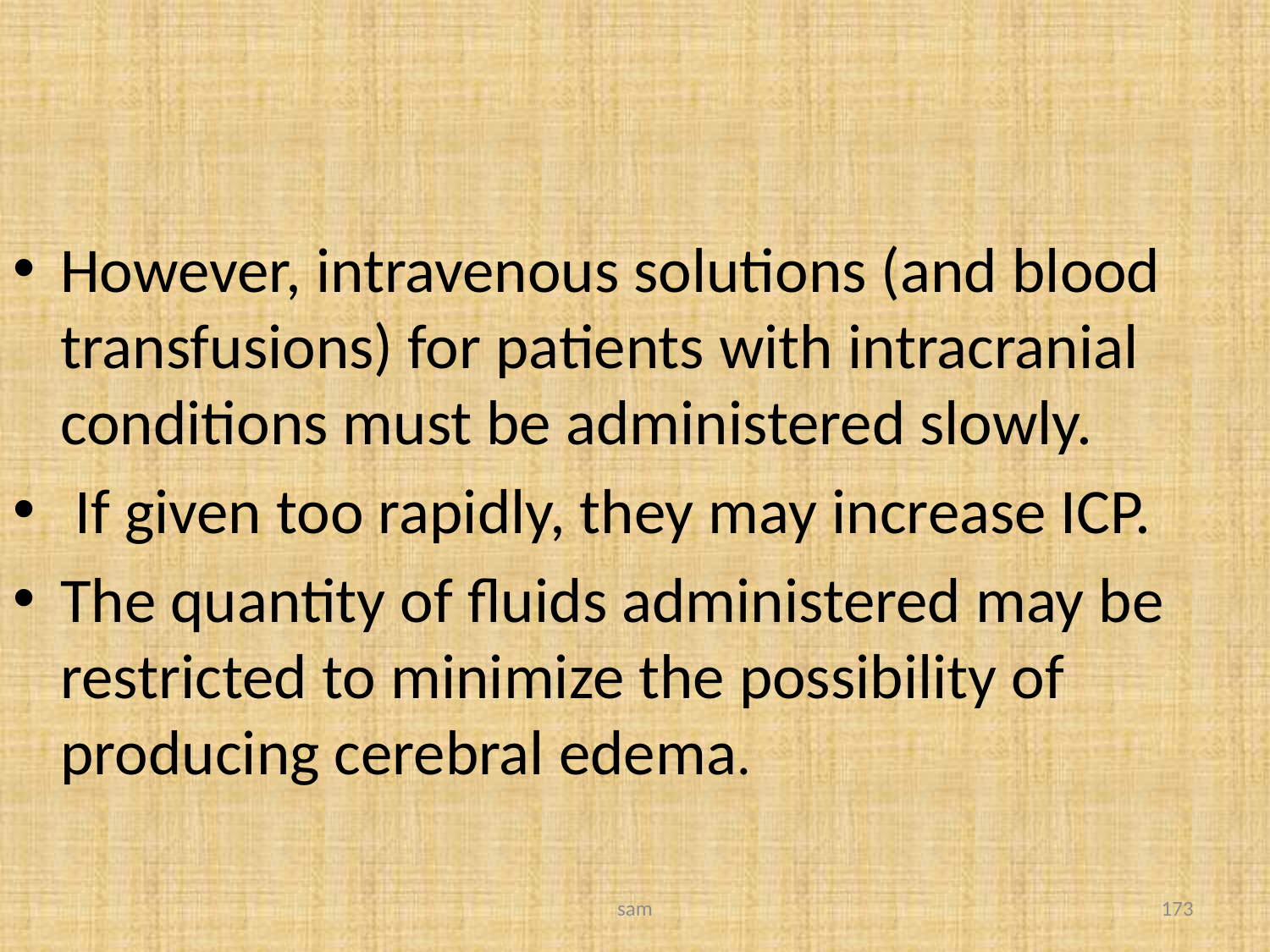

#
However, intravenous solutions (and blood transfusions) for patients with intracranial conditions must be administered slowly.
 If given too rapidly, they may increase ICP.
The quantity of fluids administered may be restricted to minimize the possibility of producing cerebral edema.

sam
173